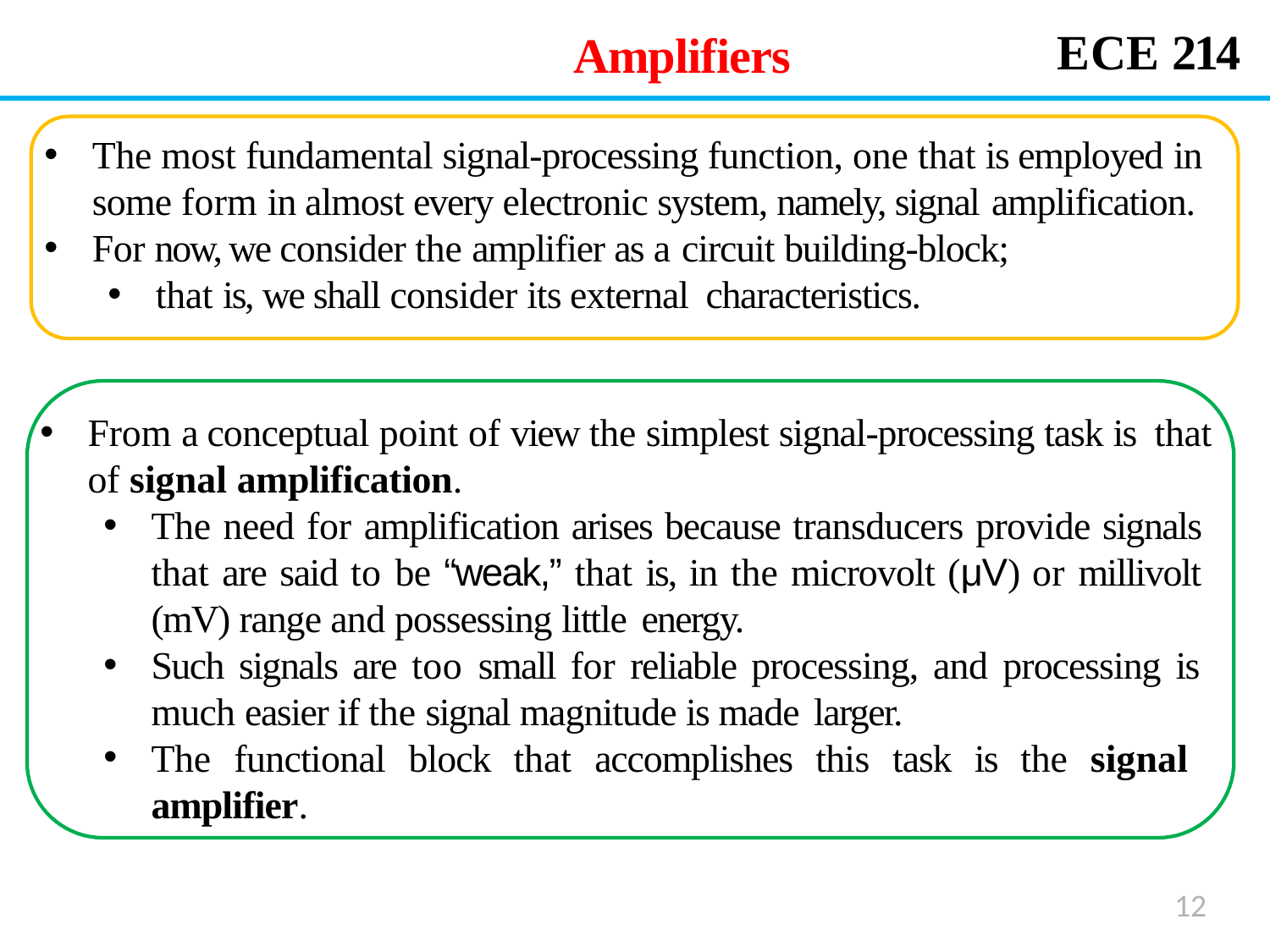

# ECE 214
Amplifiers

The most fundamental signal-processing function, one that is employed in
some form in almost every electronic system, namely, signal amplification.
For now, we consider the amplifier as a circuit building-block;
that is, we shall consider its external characteristics.

From a conceptual point of view the simplest signal-processing task is  that of signal amplification.
The need for amplification arises because transducers provide signals  that are said to be “weak,” that is, in the microvolt (μV) or millivolt  (mV) range and possessing little energy.
Such signals are too small for reliable processing, and processing is  much easier if the signal magnitude is made larger.
The functional block that accomplishes this task is the signal  amplifier.

12